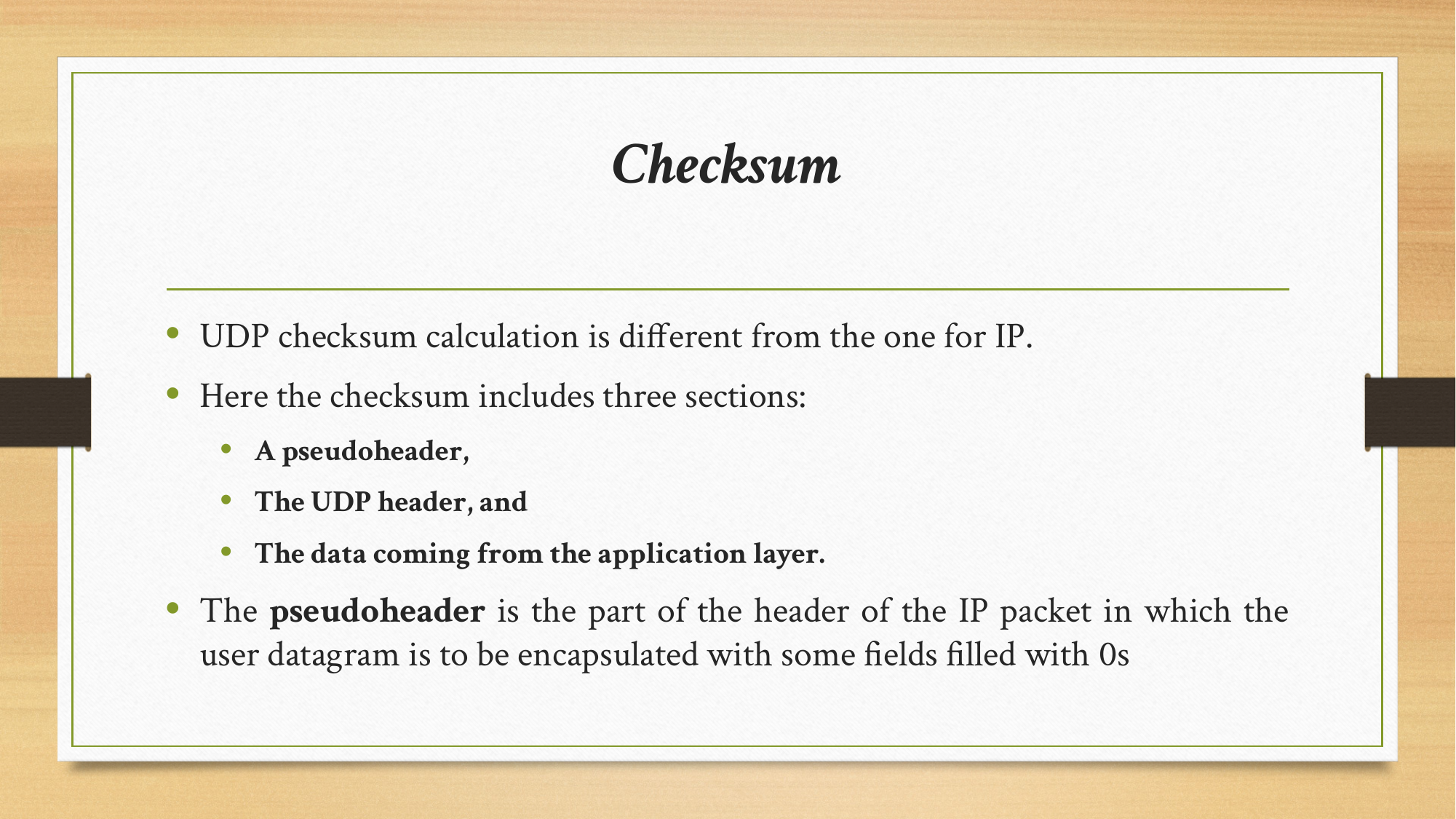

# Checksum
UDP checksum calculation is different from the one for IP.
Here the checksum includes three sections:
A pseudoheader,
The UDP header, and
The data coming from the application layer.
The pseudoheader is the part of the header of the IP packet in which the user datagram is to be encapsulated with some fields filled with 0s